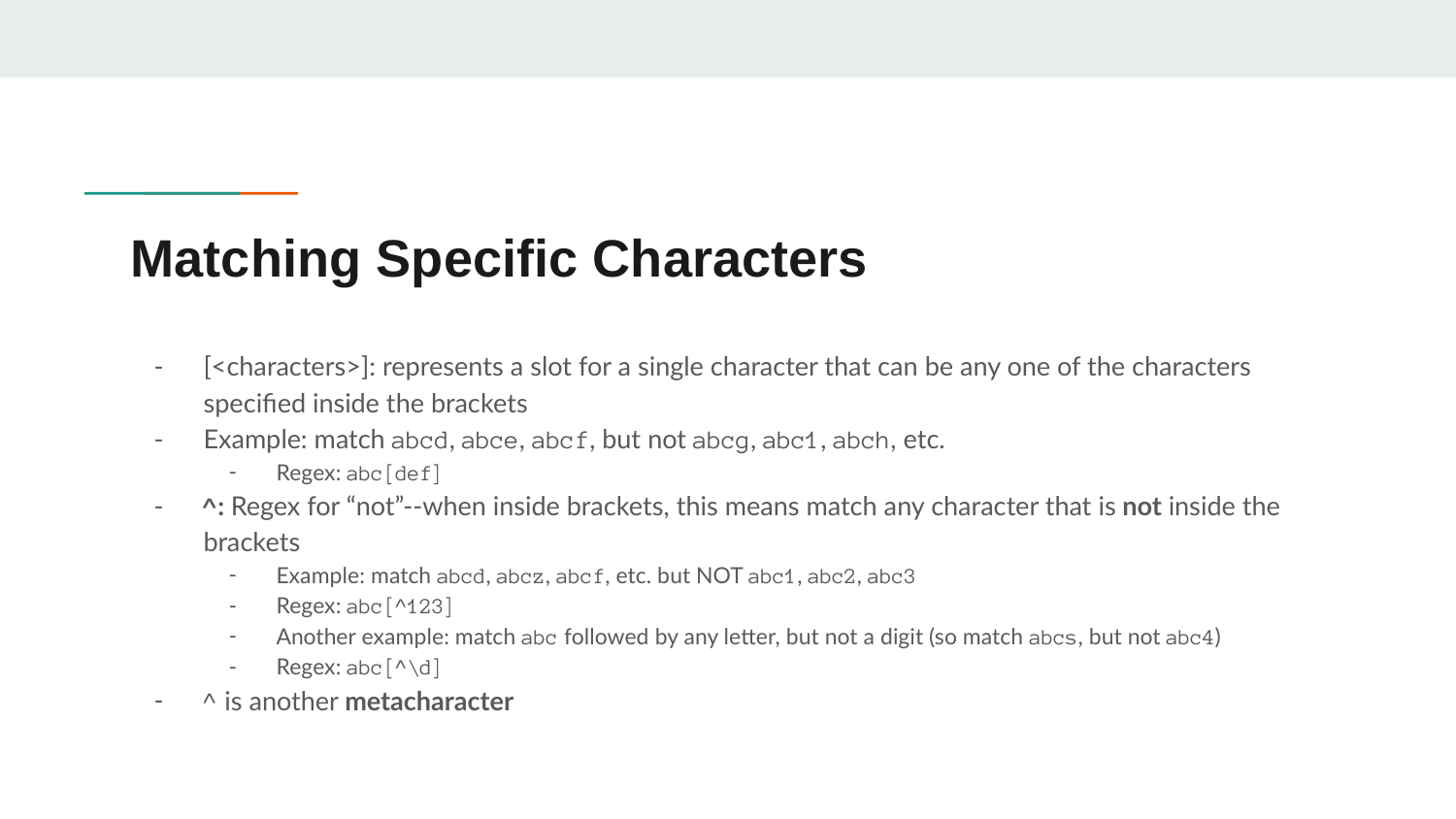

# Matching Specific Characters
[<characters>]: represents a slot for a single character that can be any one of the characters specified inside the brackets
Example: match abcd, abce, abcf, but not abcg, abc1, abch, etc.
Regex: abc[def]
^: Regex for “not”--when inside brackets, this means match any character that is not inside the brackets
Example: match abcd, abcz, abcf, etc. but NOT abc1, abc2, abc3
Regex: abc[^123]
Another example: match abc followed by any letter, but not a digit (so match abcs, but not abc4)
Regex: abc[^\d]
^ is another metacharacter